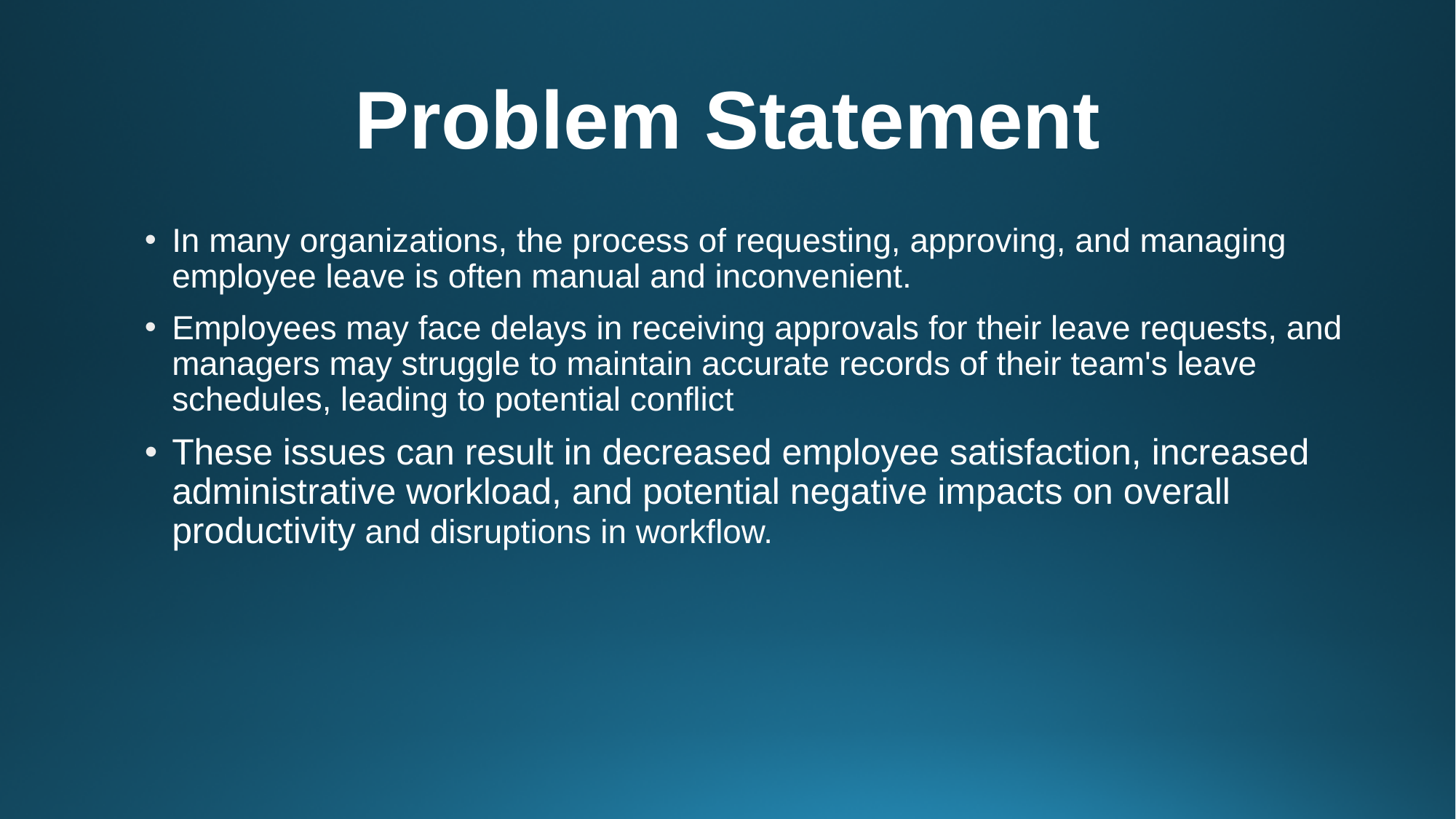

# Problem Statement
In many organizations, the process of requesting, approving, and managing employee leave is often manual and inconvenient.
Employees may face delays in receiving approvals for their leave requests, and managers may struggle to maintain accurate records of their team's leave schedules, leading to potential conflict
These issues can result in decreased employee satisfaction, increased administrative workload, and potential negative impacts on overall productivity and disruptions in workflow.